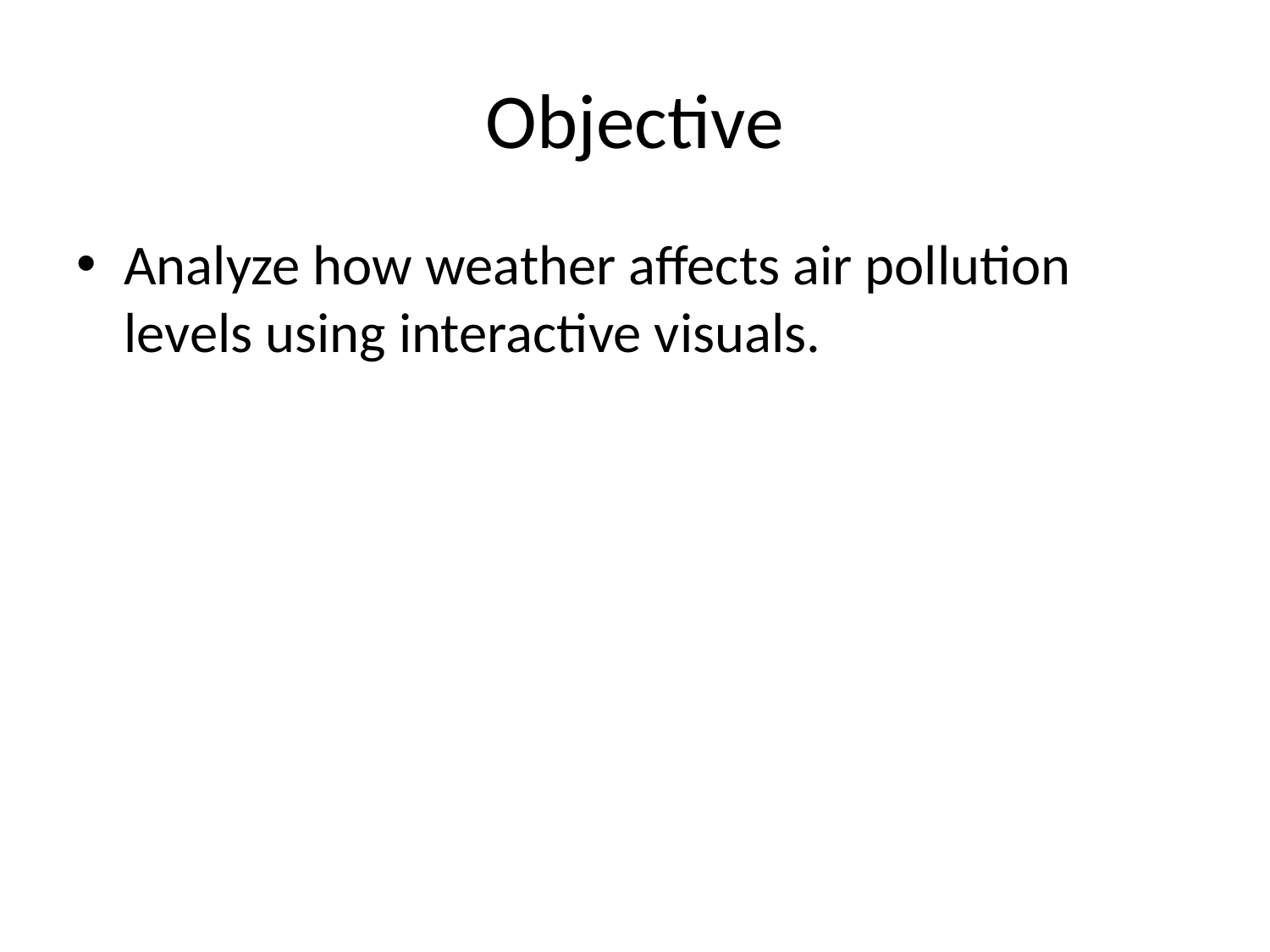

# Objective
Analyze how weather affects air pollution levels using interactive visuals.